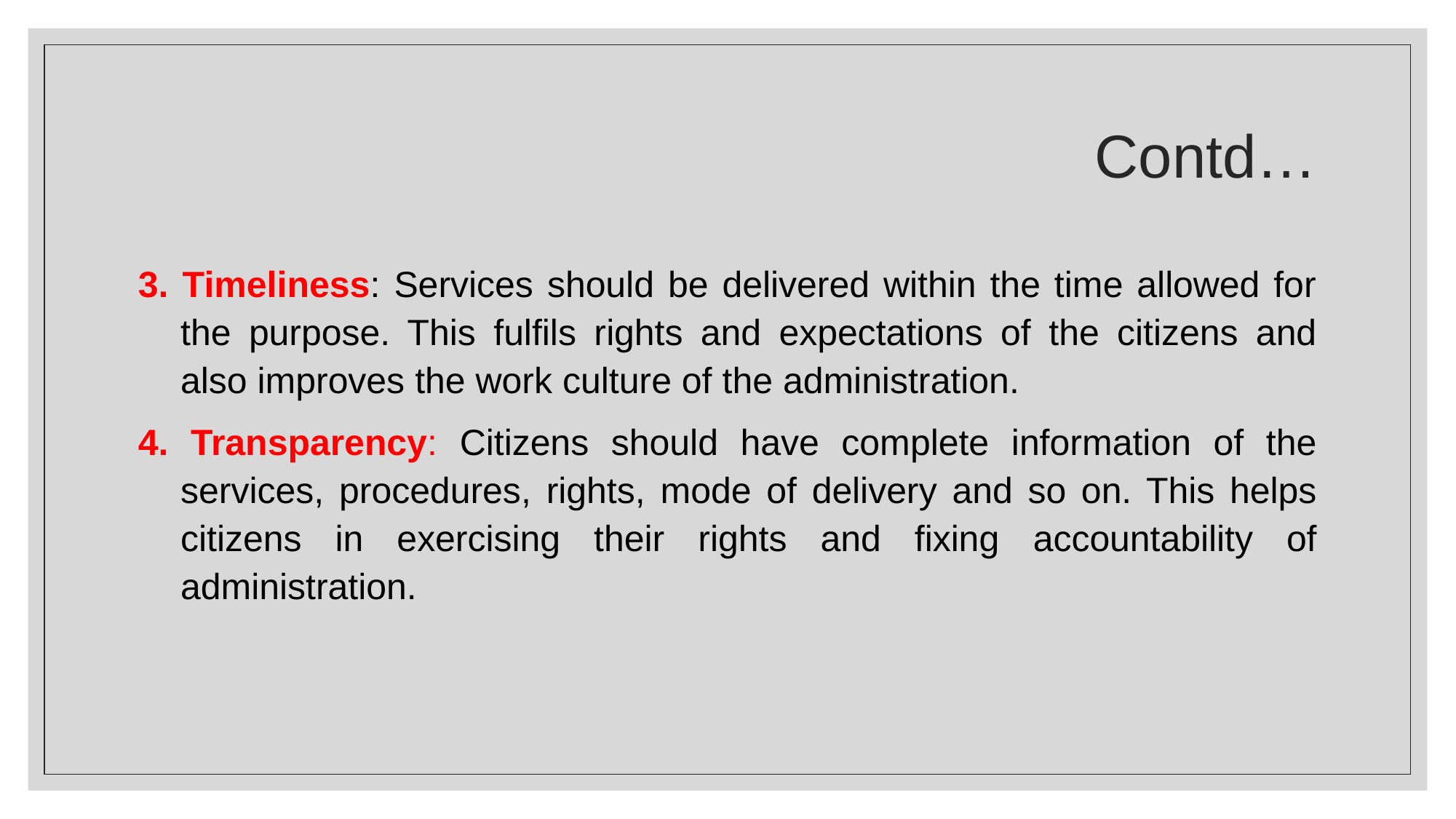

# Contd…
3. Timeliness: Services should be delivered within the time allowed for the purpose. This fulfils rights and expectations of the citizens and also improves the work culture of the administration.
4. Transparency: Citizens should have complete information of the services, procedures, rights, mode of delivery and so on. This helps citizens in exercising their rights and fixing accountability of administration.